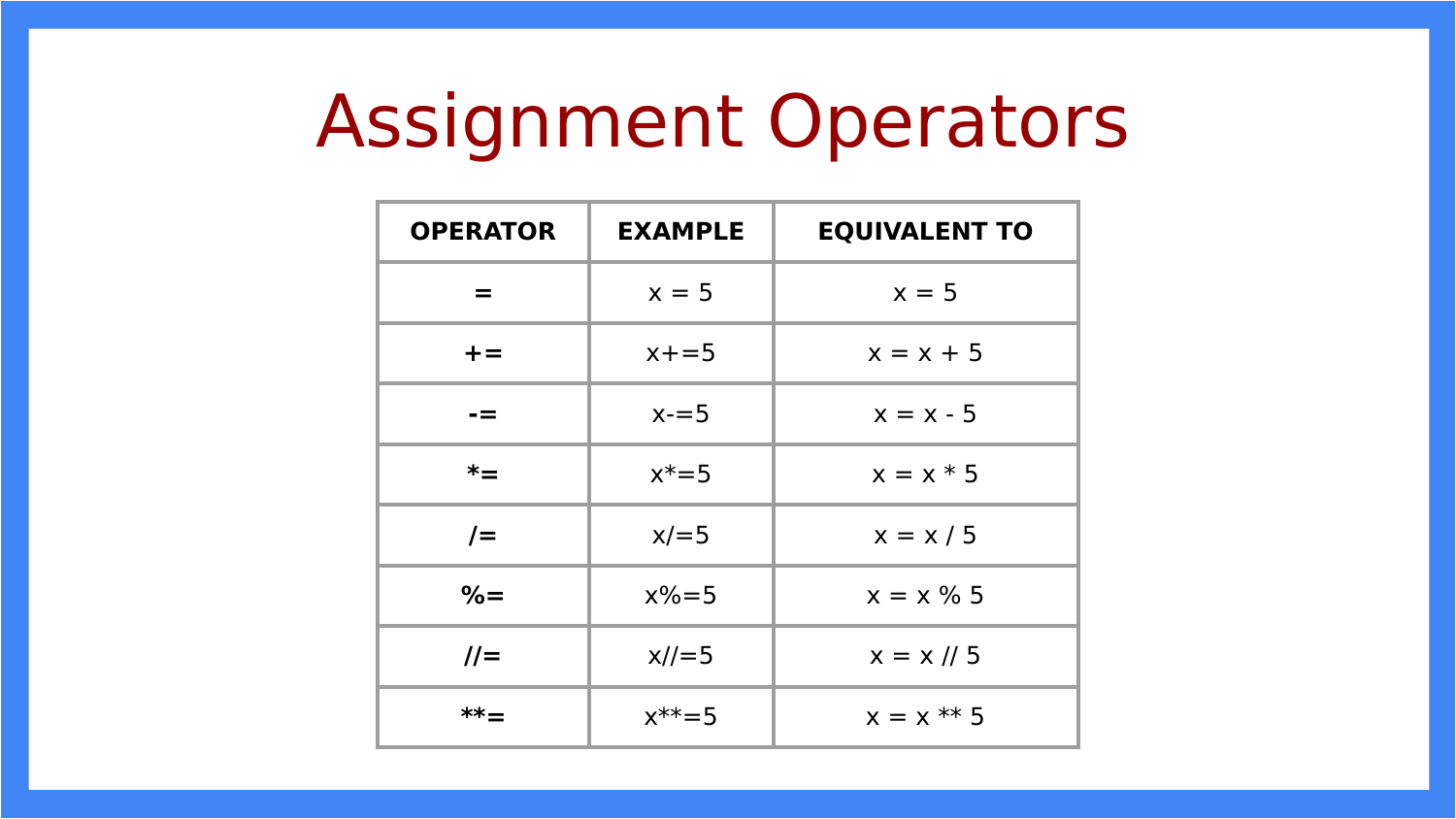

Assignment Operators
| OPERATOR | EXAMPLE | EQUIVALENT TO |
| --- | --- | --- |
| = | x = 5 | x = 5 |
| += | x+=5 | x = x + 5 |
| -= | x-=5 | x = x - 5 |
| \*= | x\*=5 | x = x \* 5 |
| /= | x/=5 | x = x / 5 |
| %= | x%=5 | x = x % 5 |
| //= | x//=5 | x = x // 5 |
| \*\*= | x\*\*=5 | x = x \*\* 5 |